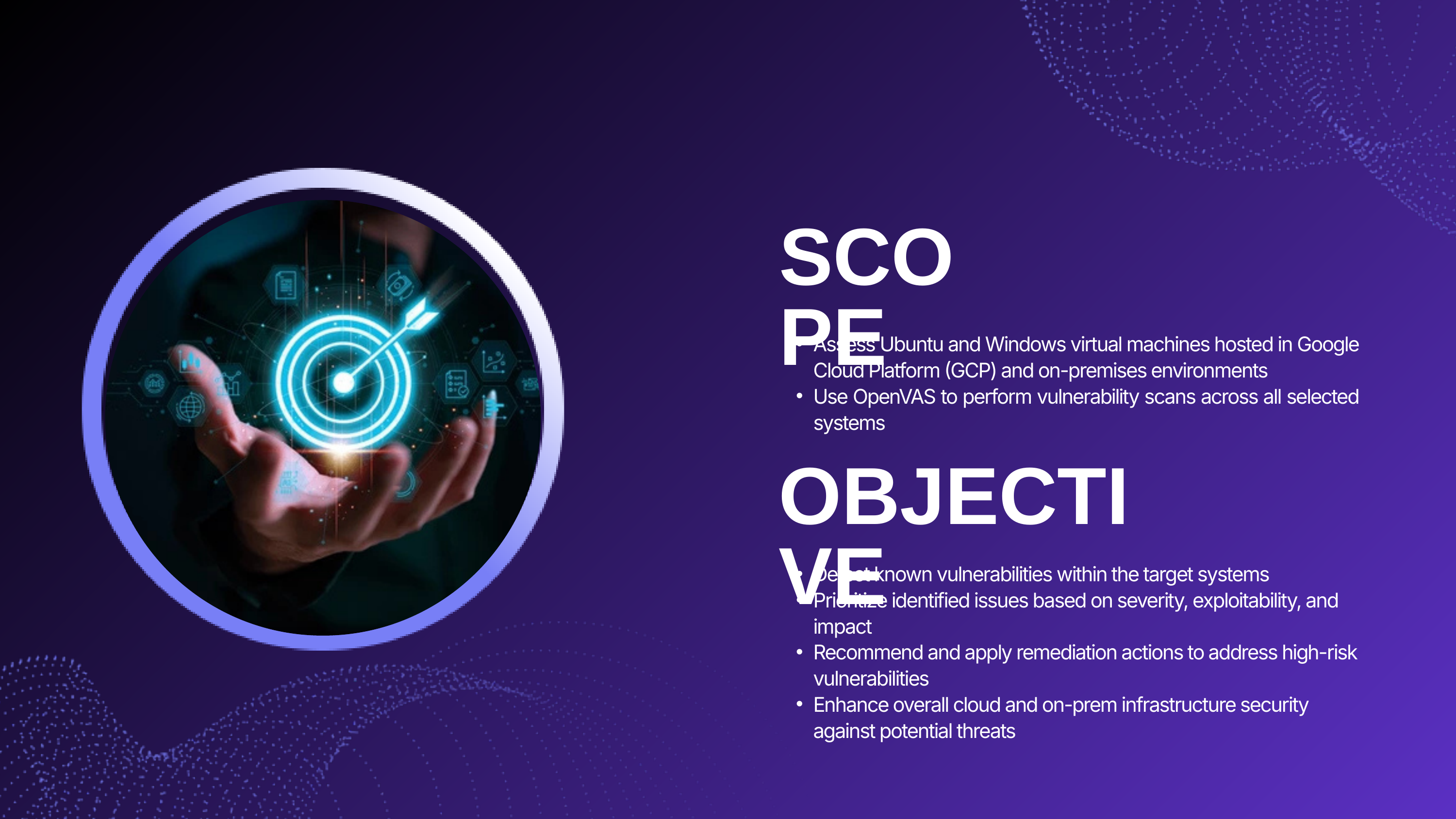

SCOPE

Assess Ubuntu and Windows virtual machines hosted in Google Cloud Platform (GCP) and on-premises environments
Use OpenVAS to perform vulnerability scans across all selected systems

OBJECTIVE
Detect known vulnerabilities within the target systems
Prioritize identified issues based on severity, exploitability, and impact
Recommend and apply remediation actions to address high-risk vulnerabilities
Enhance overall cloud and on-prem infrastructure security against potential threats